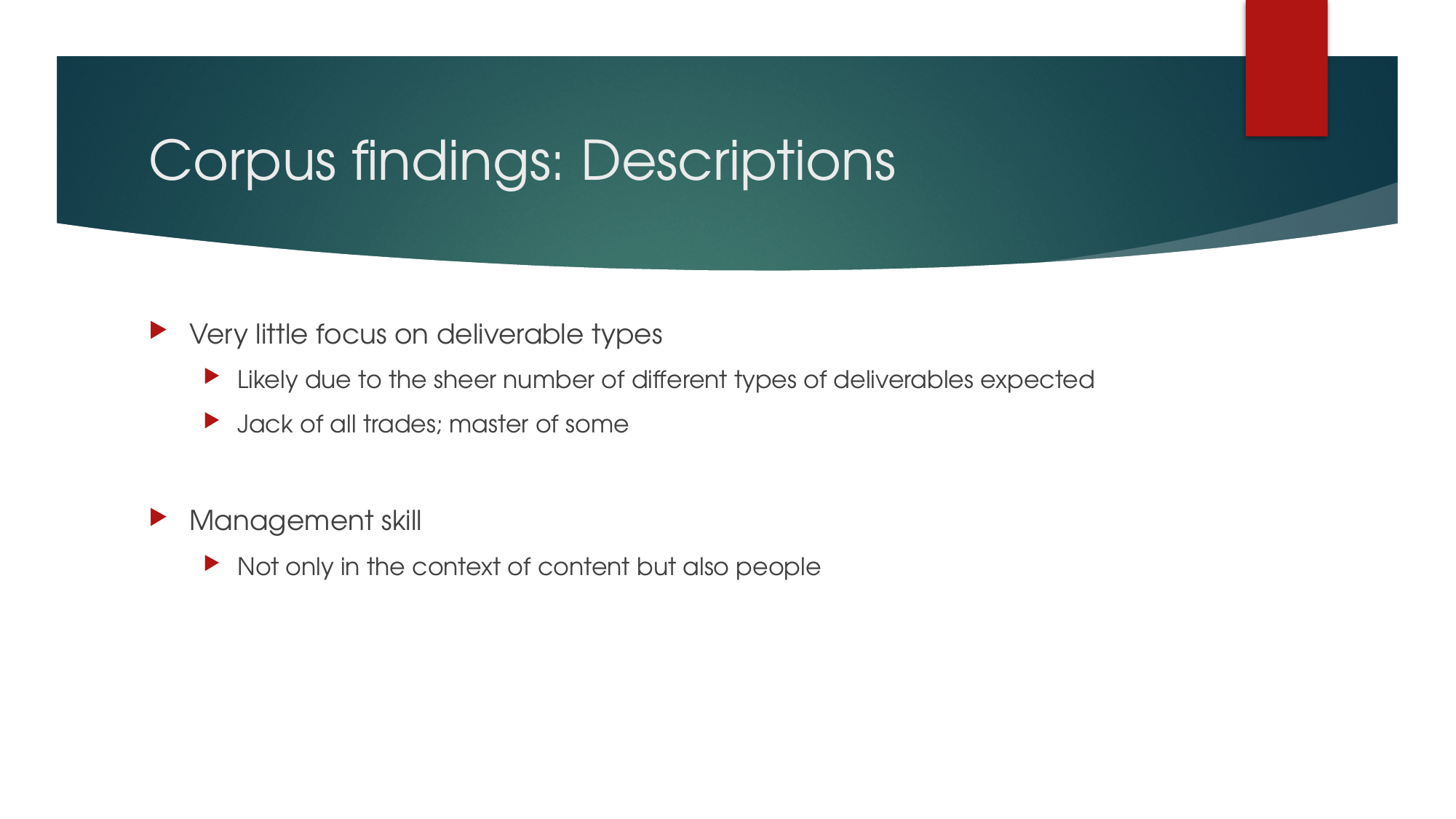

# Corpus findings: Descriptions
Very little focus on deliverable types
Likely due to the sheer number of different types of deliverables expected
Jack of all trades; master of some

Management skill
Not only in the context of content but also people